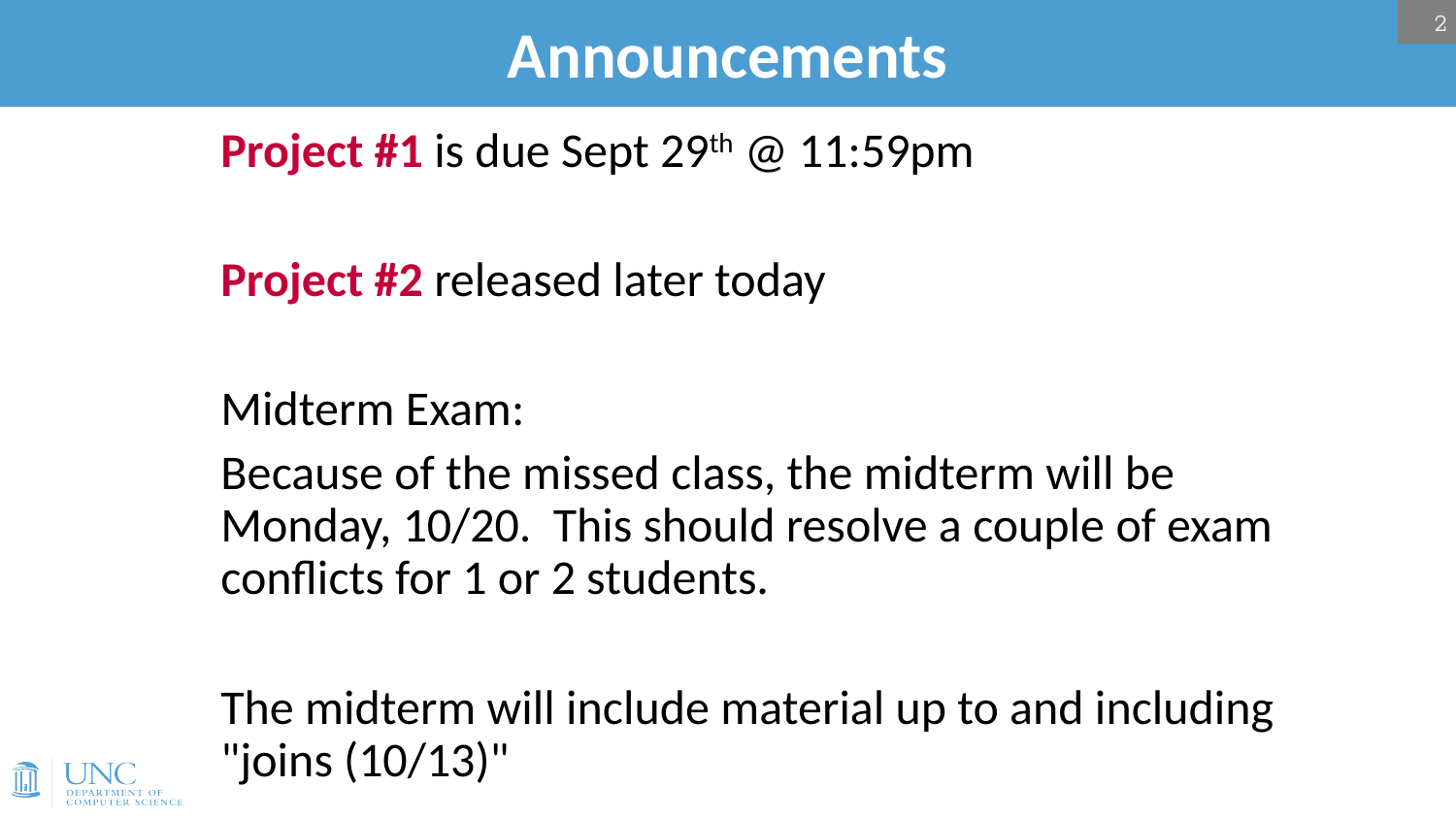

2
# Announcements
Project #1 is due Sept 29th @ 11:59pm

Project #2 released later today

Midterm Exam:
Because of the missed class, the midterm will be Monday, 10/20.  This should resolve a couple of exam conflicts for 1 or 2 students.

The midterm will include material up to and including "joins (10/13)"